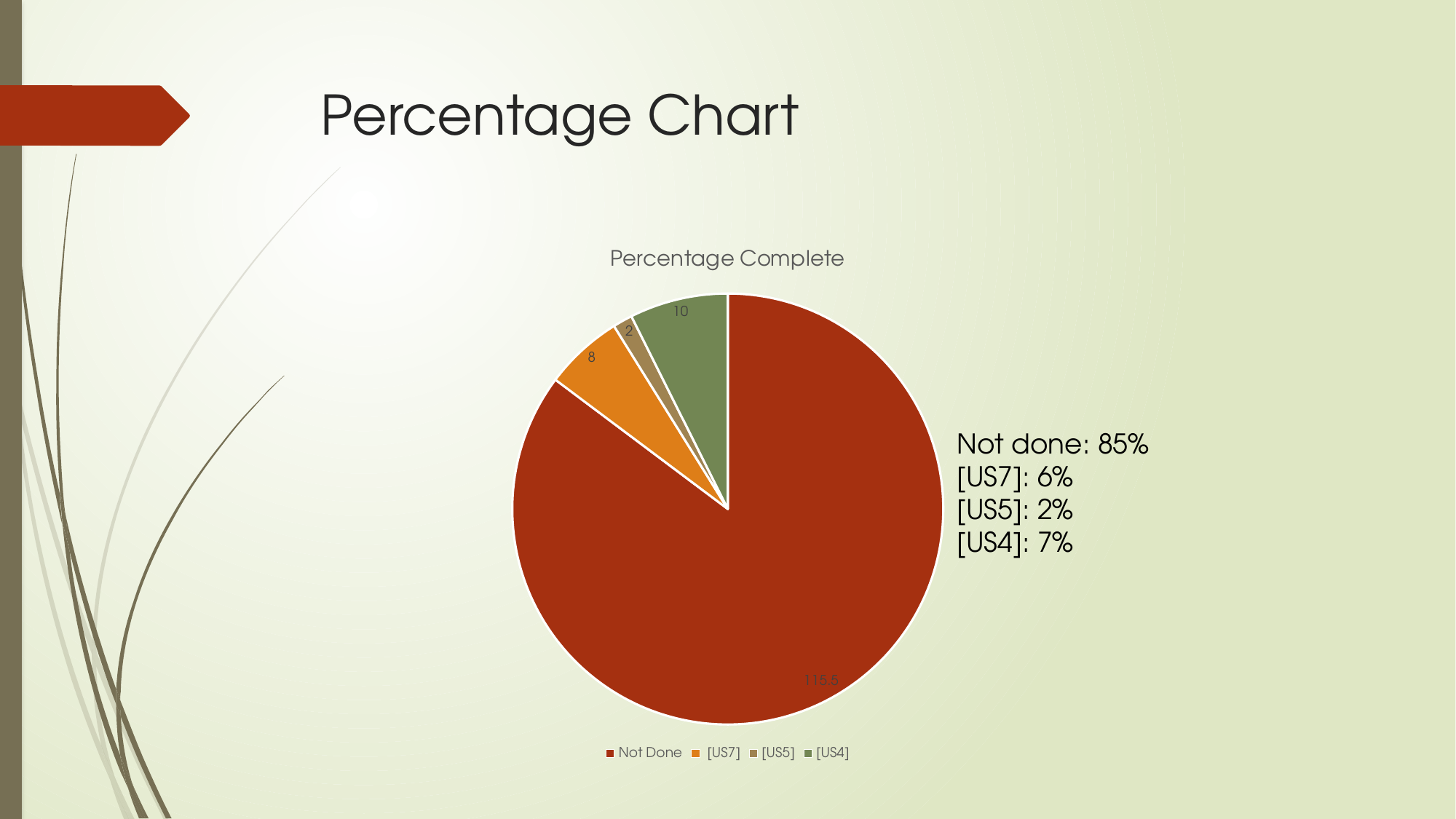

# Percentage Chart

### Chart:

| Category |  |
|---|---|
| Not Done | 115.5 |
|  [US7] | 8.0 |
| [US5] | 2.0 |
| [US4] | 10.0 |
Not done: 85%
[US7]: 6%
[US5]: 2%
[US4]: 7%